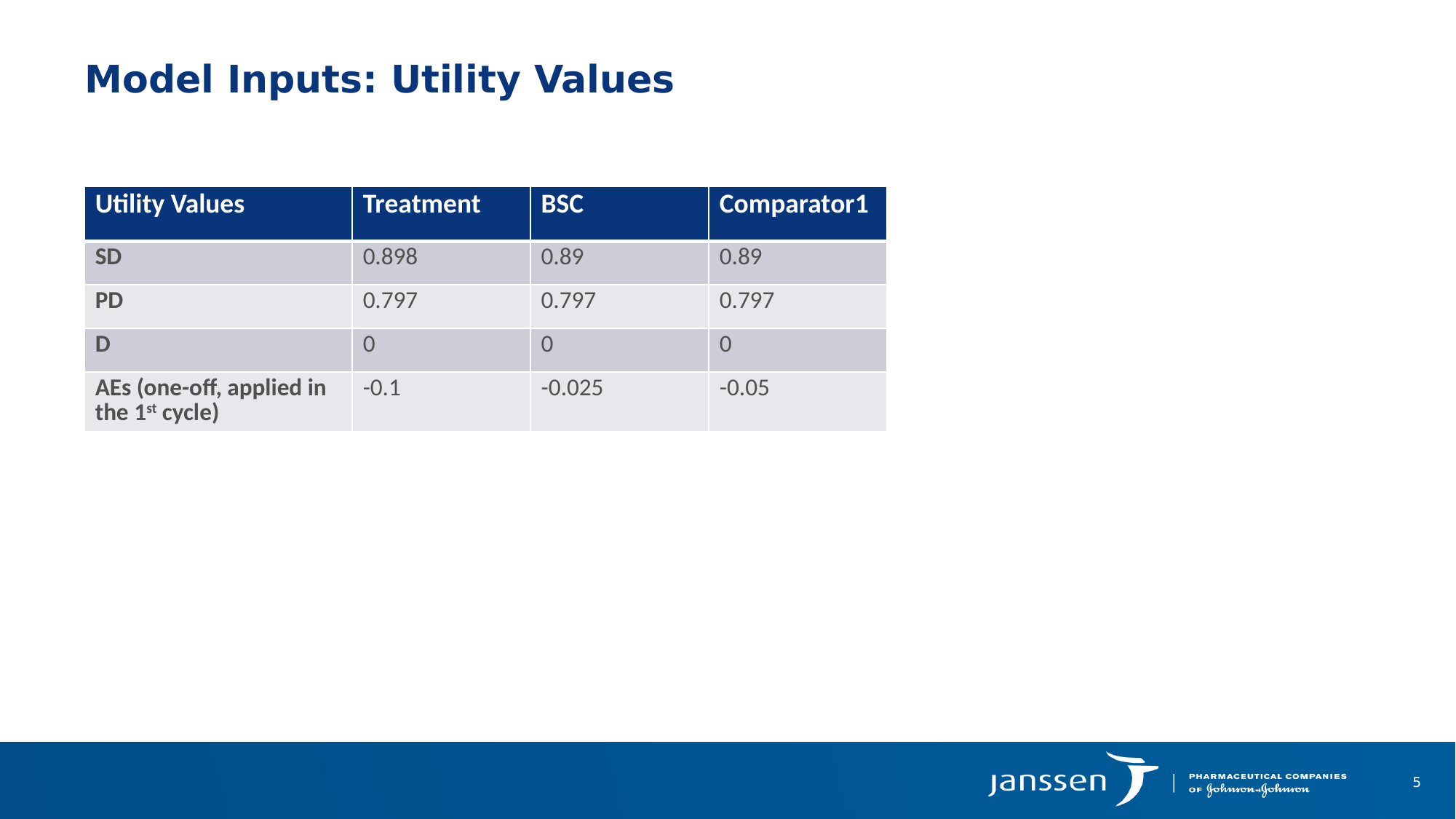

# Model Inputs: Utility Values
| Utility Values | Treatment | BSC | Comparator1 |
| --- | --- | --- | --- |
| SD | 0.898 | 0.89 | 0.89 |
| PD | 0.797 | 0.797 | 0.797 |
| D | 0 | 0 | 0 |
| AEs (one-off, applied in the 1st cycle) | -0.1 | -0.025 | -0.05 |
5